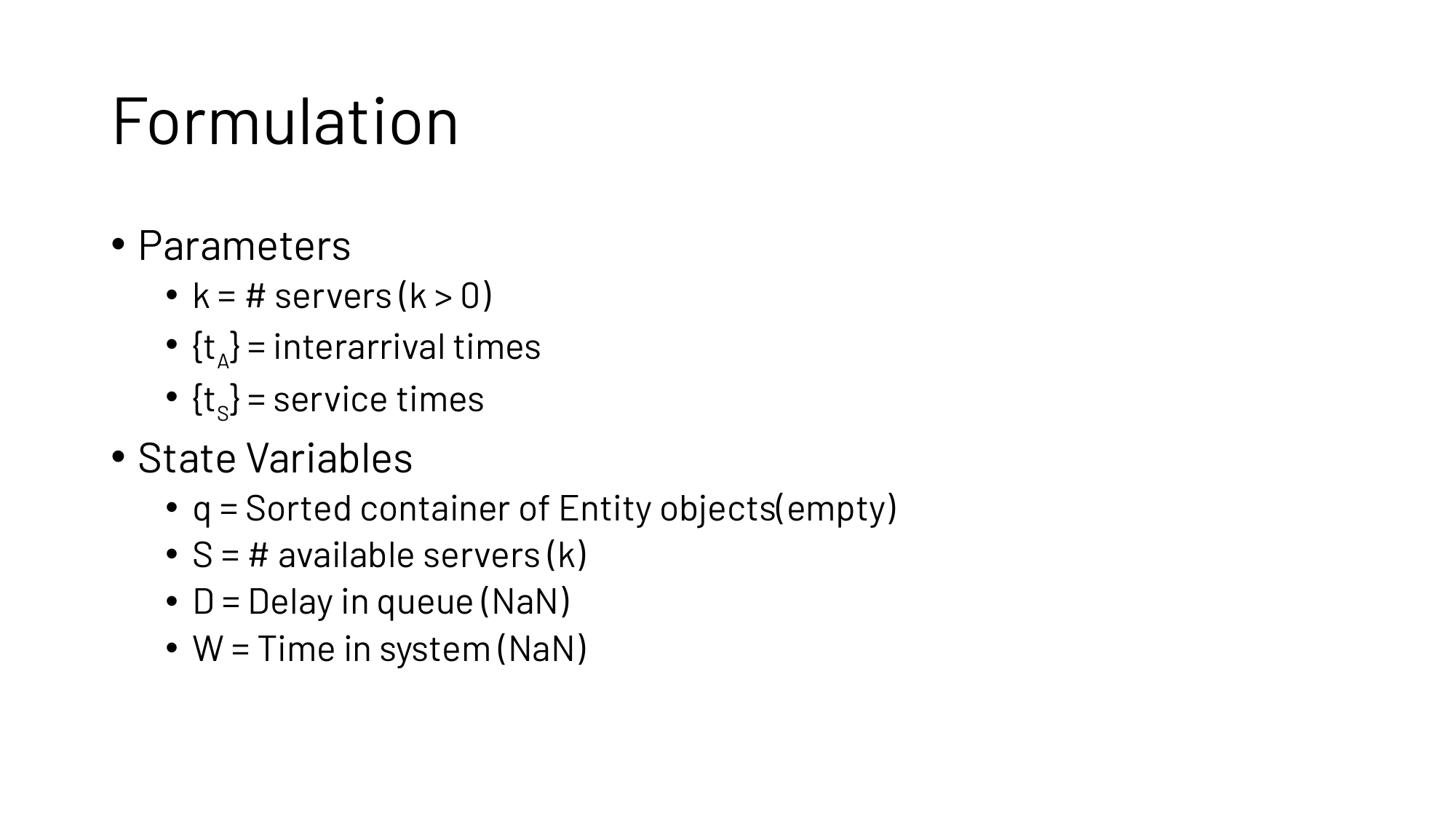

# Formulation
Parameters
k = # servers (k > 0)
{tA} = interarrival times
{tS} = service times
State Variables
q = Sorted container of Entity objects(empty)
S = # available servers (k)
D = Delay in queue (NaN)
W = Time in system (NaN)